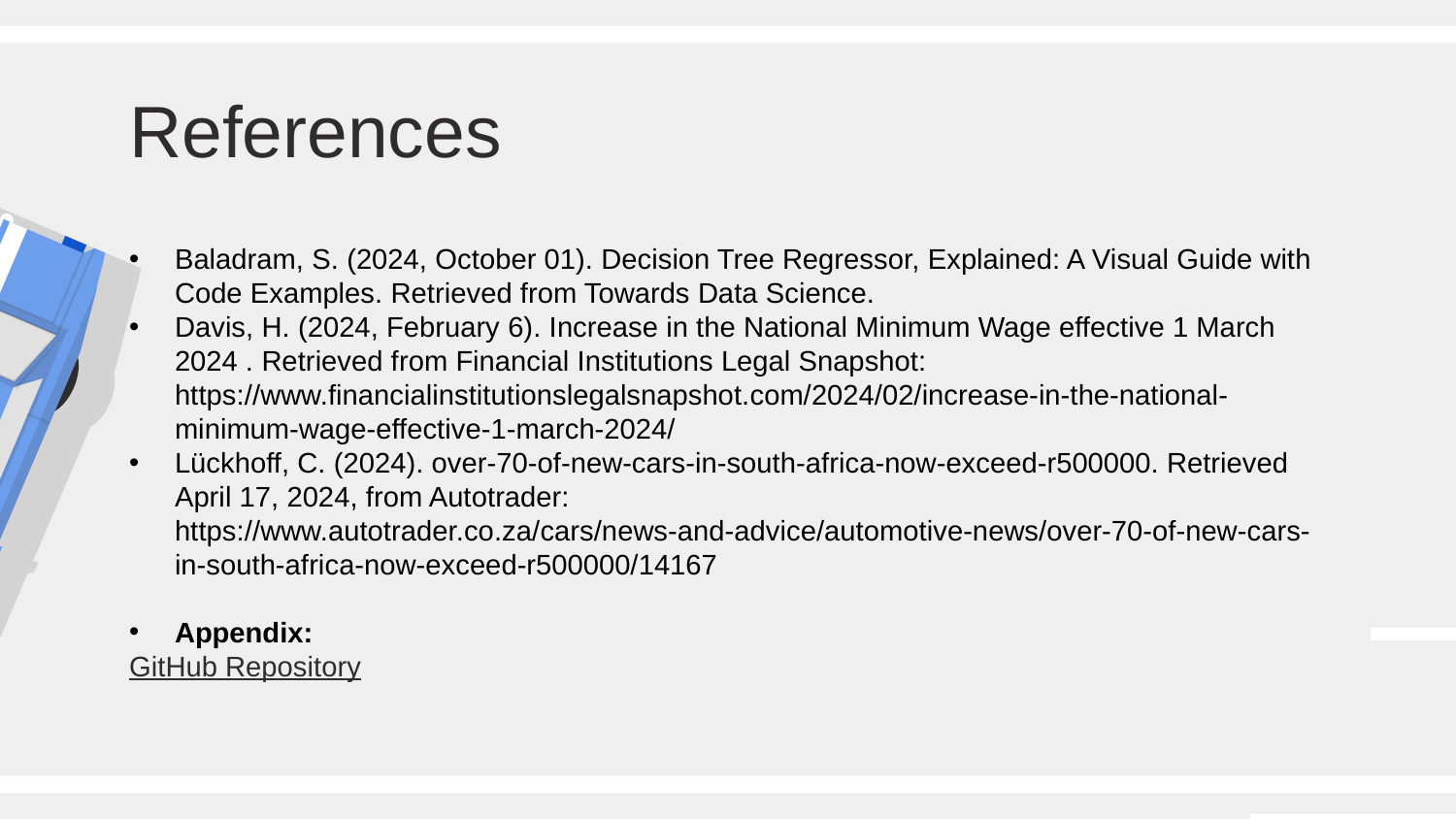

# References
Baladram, S. (2024, October 01). Decision Tree Regressor, Explained: A Visual Guide with Code Examples. Retrieved from Towards Data Science.
Davis, H. (2024, February 6). Increase in the National Minimum Wage effective 1 March 2024 . Retrieved from Financial Institutions Legal Snapshot: https://www.financialinstitutionslegalsnapshot.com/2024/02/increase-in-the-national-minimum-wage-effective-1-march-2024/
Lückhoff, C. (2024). over-70-of-new-cars-in-south-africa-now-exceed-r500000. Retrieved April 17, 2024, from Autotrader: https://www.autotrader.co.za/cars/news-and-advice/automotive-news/over-70-of-new-cars-in-south-africa-now-exceed-r500000/14167

Appendix:
GitHub Repository